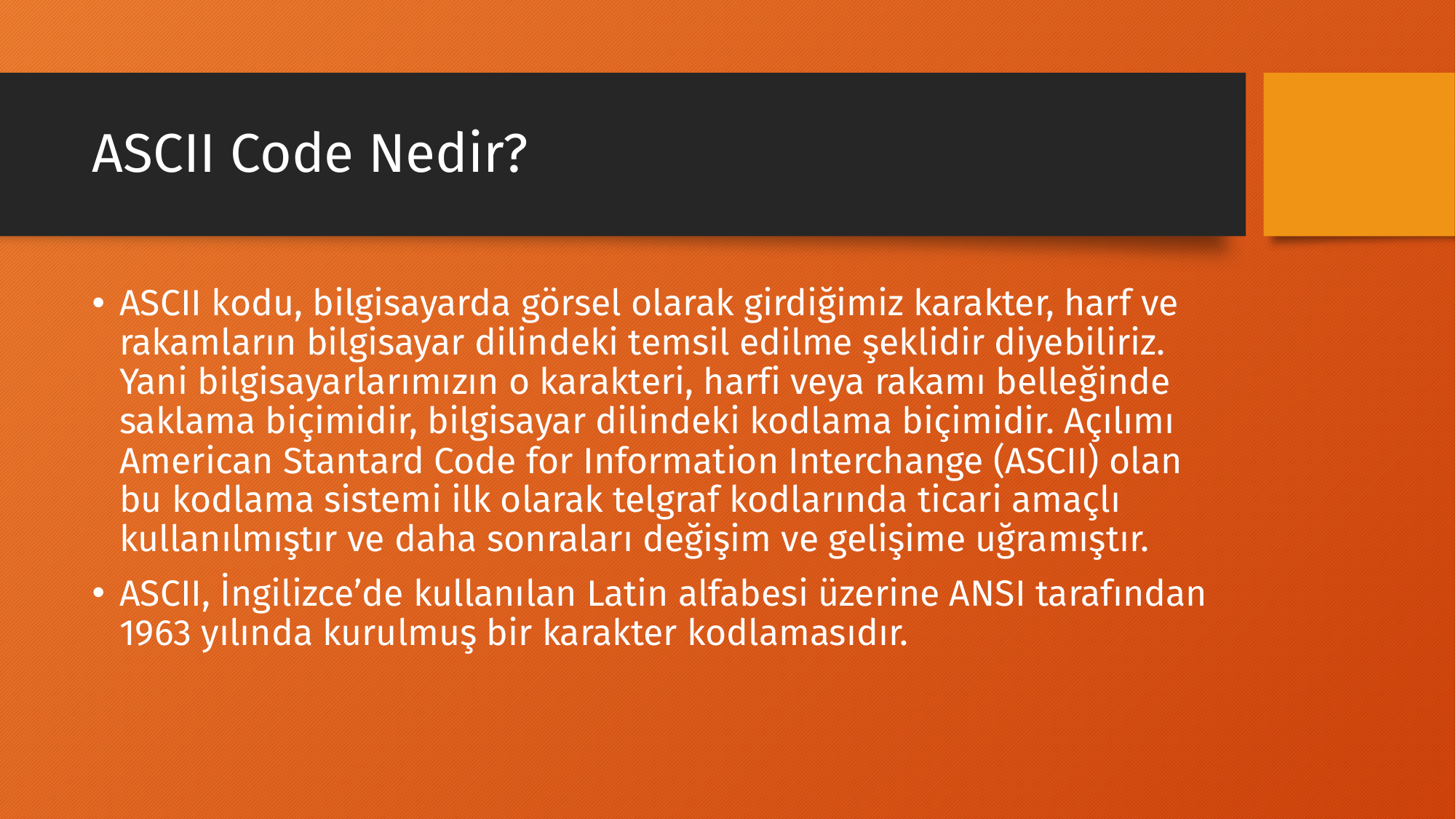

# ASCII Code Nedir?
ASCII kodu, bilgisayarda görsel olarak girdiğimiz karakter, harf ve rakamların bilgisayar dilindeki temsil edilme şeklidir diyebiliriz. Yani bilgisayarlarımızın o karakteri, harfi veya rakamı belleğinde saklama biçimidir, bilgisayar dilindeki kodlama biçimidir. Açılımı American Stantard Code for Information Interchange (ASCII) olan bu kodlama sistemi ilk olarak telgraf kodlarında ticari amaçlı kullanılmıştır ve daha sonraları değişim ve gelişime uğramıştır.
ASCII, İngilizce’de kullanılan Latin alfabesi üzerine ANSI tarafından 1963 yılında kurulmuş bir karakter kodlamasıdır.